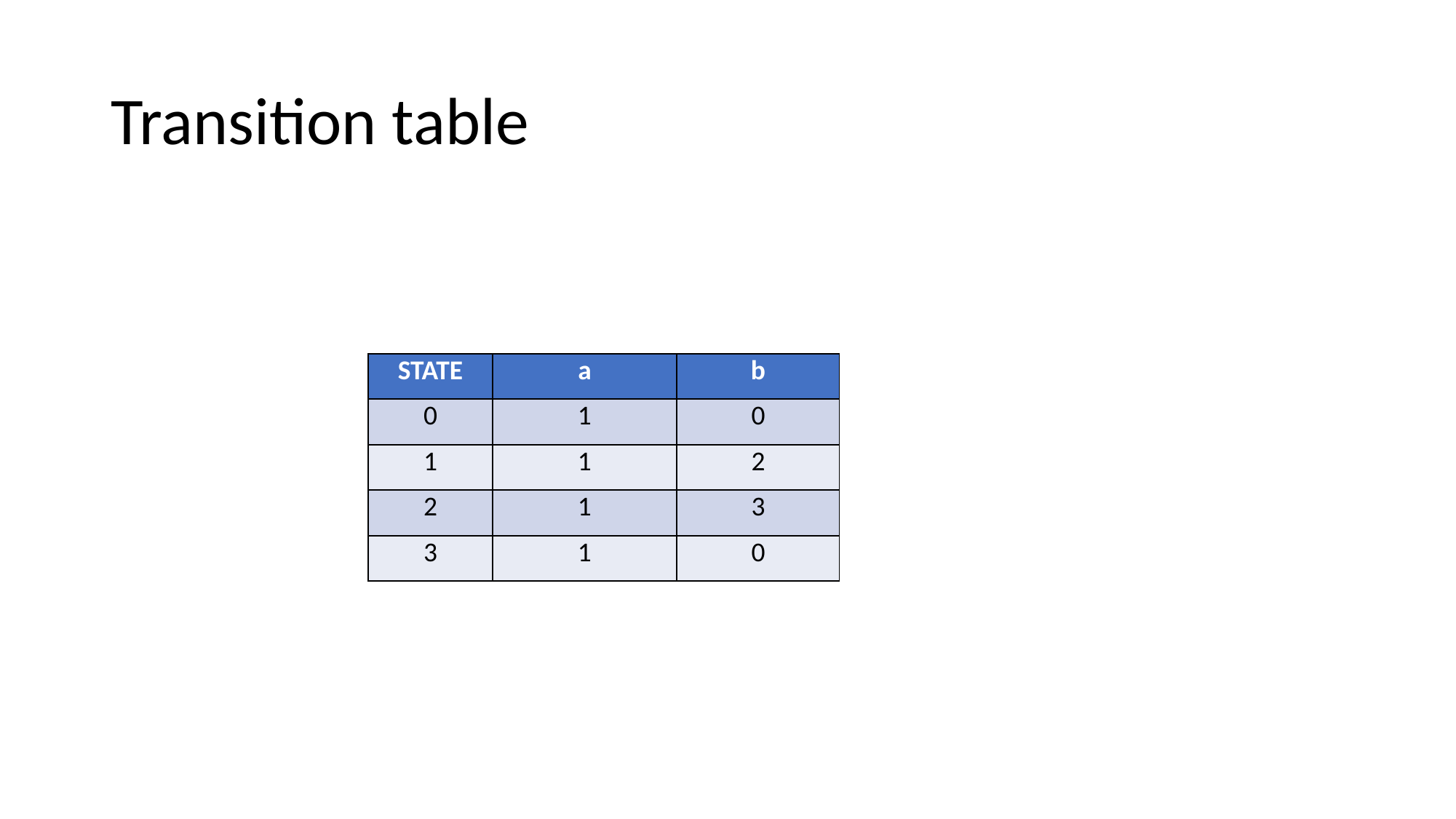

# Transition table
| STATE | a | b |
| --- | --- | --- |
| 0 | 1 | 0 |
| 1 | 1 | 2 |
| 2 | 1 | 3 |
| 3 | 1 | 0 |